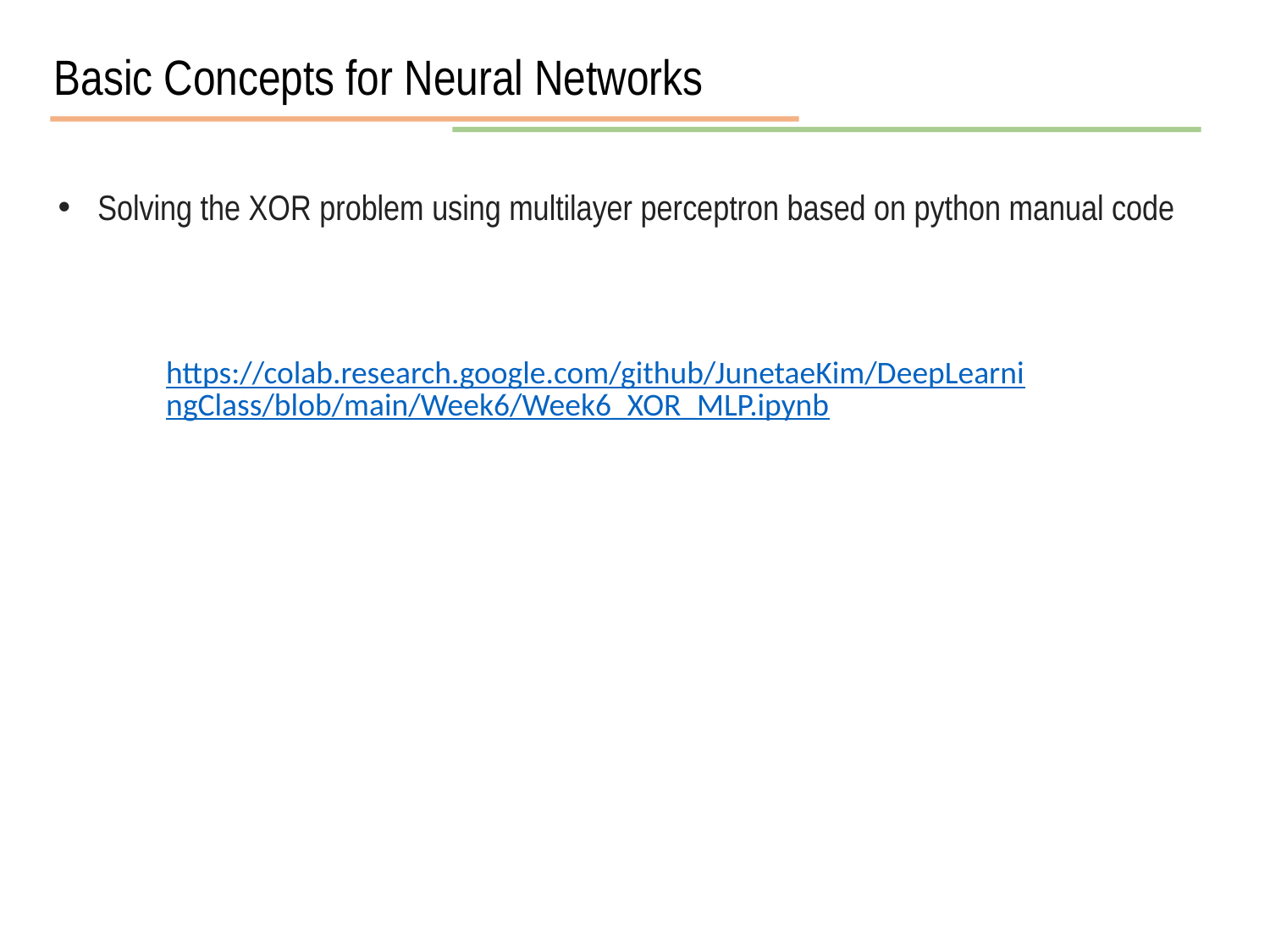

Basic Concepts for Neural Networks
Solving the XOR problem using multilayer perceptron based on python manual code
https://colab.research.google.com/github/JunetaeKim/DeepLearningClass/blob/main/Week6/Week6_XOR_MLP.ipynb